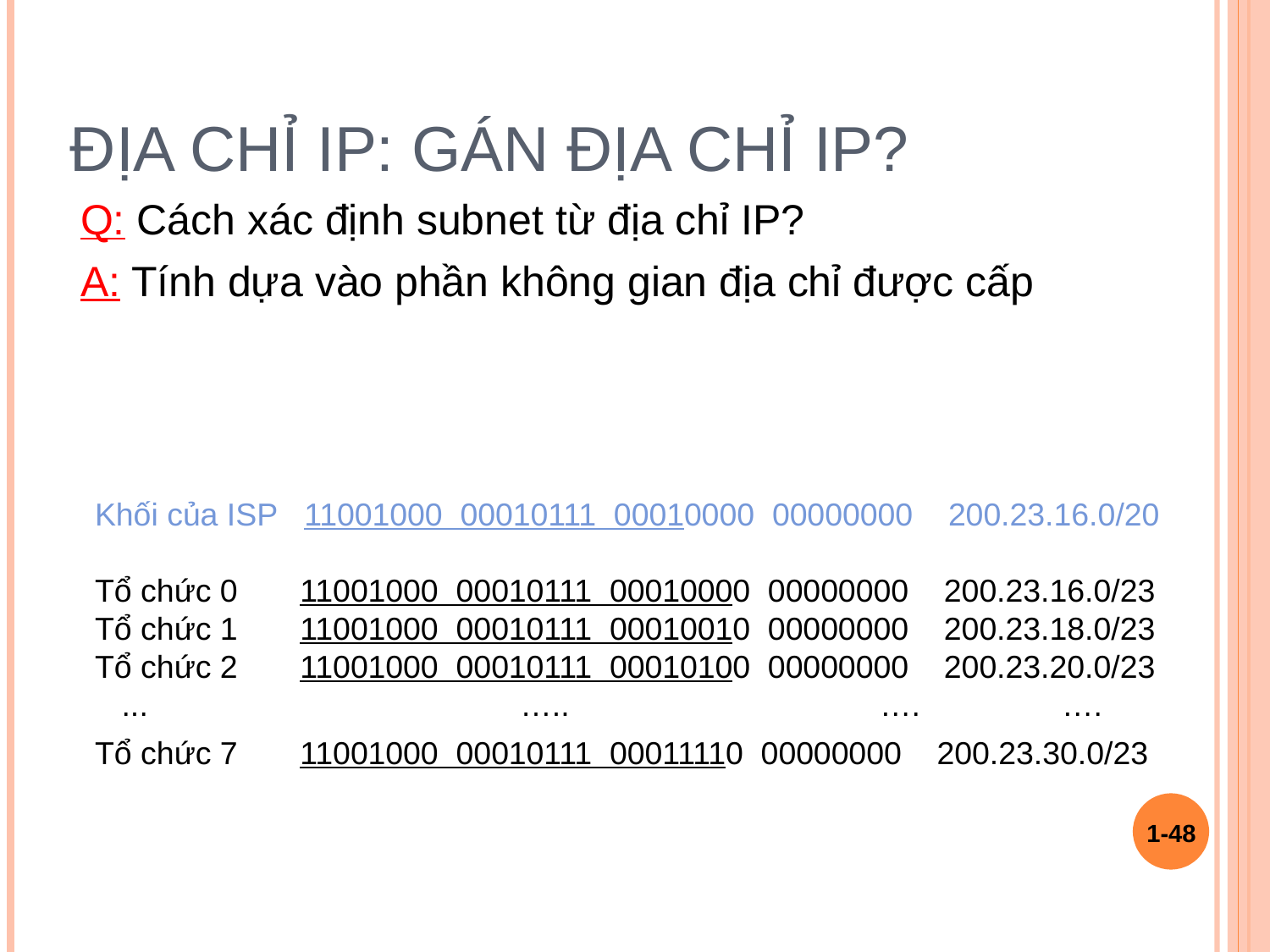

# Địa chỉ IP: gán địa chỉ IP?
Q: Cách xác định subnet từ địa chỉ IP?
A: Tính dựa vào phần không gian địa chỉ được cấp
Khối của ISP   11001000  00010111  00010000  00000000    200.23.16.0/20

Tổ chức 0       11001000  00010111  00010000  00000000    200.23.16.0/23
Tổ chức 1       11001000  00010111  00010010  00000000    200.23.18.0/23
Tổ chức 2       11001000  00010111  00010100  00000000    200.23.20.0/23
   ...                                          …..                                   ….                ….
Tổ chức 7       11001000  00010111  00011110  00000000    200.23.30.0/23

1-48